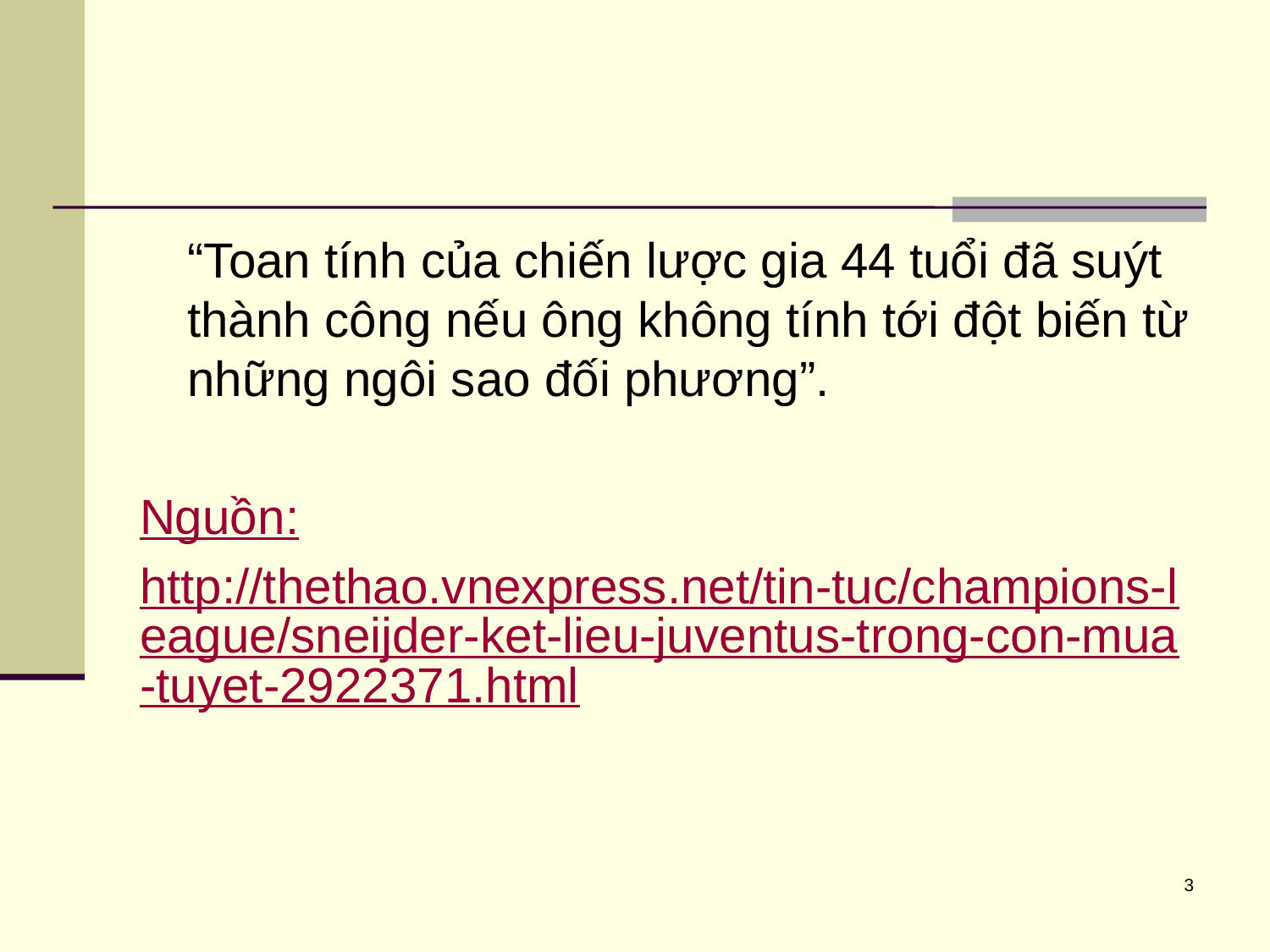

“Toan tính của chiến lược gia 44 tuổi đã suýt thành công nếu ông không tính tới đột biến từ những ngôi sao đối phương”.

Nguồn:
http://thethao.vnexpress.net/tin-tuc/champions-league/sneijder-ket-lieu-juventus-trong-con-mua-tuyet-2922371.html

3